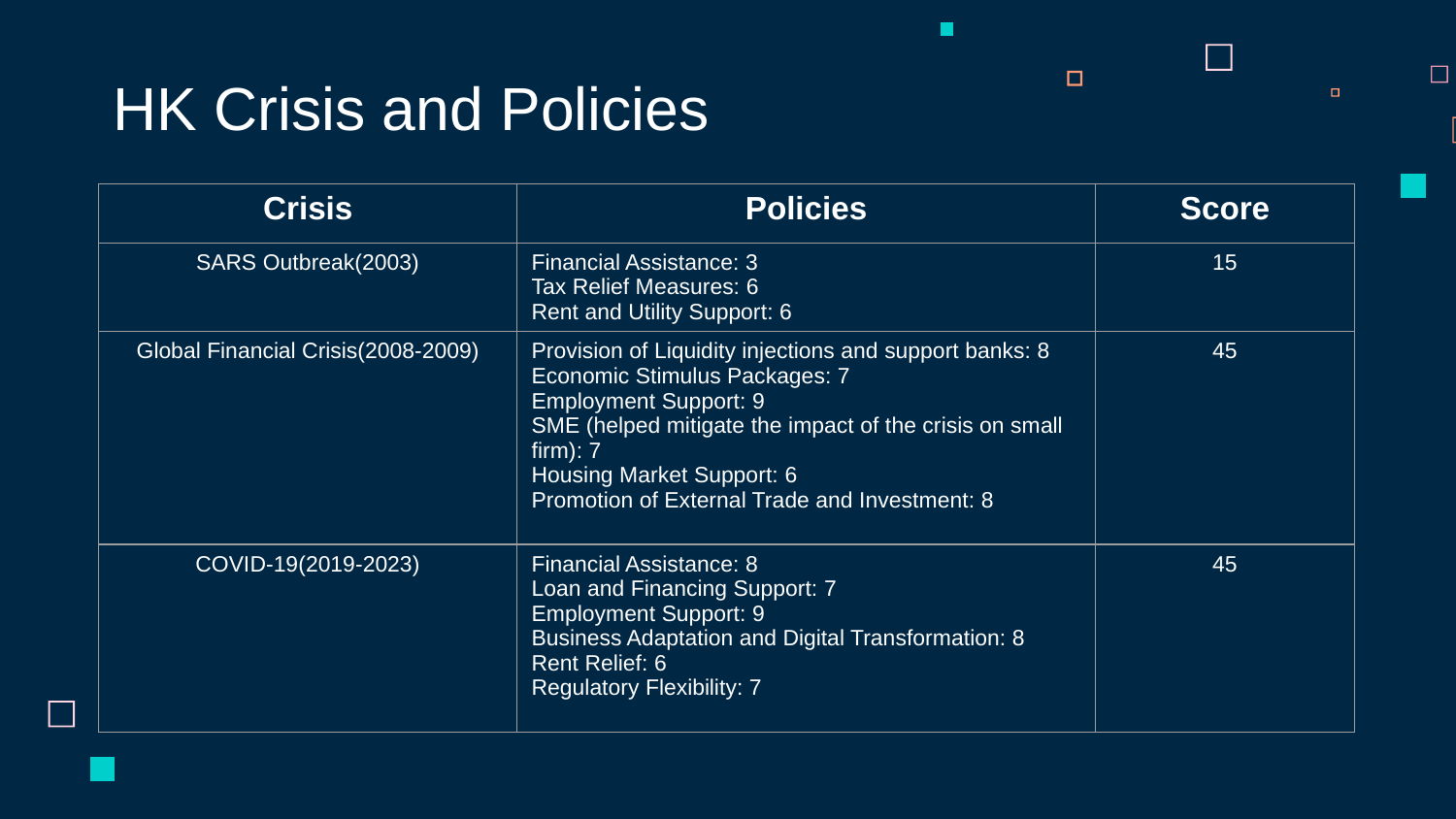

# HK Crisis and Policies
| Crisis | Policies | Score |
| --- | --- | --- |
| SARS Outbreak(2003) | Financial Assistance: 3 Tax Relief Measures: 6 Rent and Utility Support: 6 | 15 |
| Global Financial Crisis(2008-2009) | Provision of Liquidity injections and support banks: 8 Economic Stimulus Packages: 7 Employment Support: 9 SME (helped mitigate the impact of the crisis on small firm): 7 Housing Market Support: 6 Promotion of External Trade and Investment: 8 | 45 |
| COVID-19(2019-2023) | Financial Assistance: 8 Loan and Financing Support: 7 Employment Support: 9 Business Adaptation and Digital Transformation: 8 Rent Relief: 6 Regulatory Flexibility: 7 | 45 |